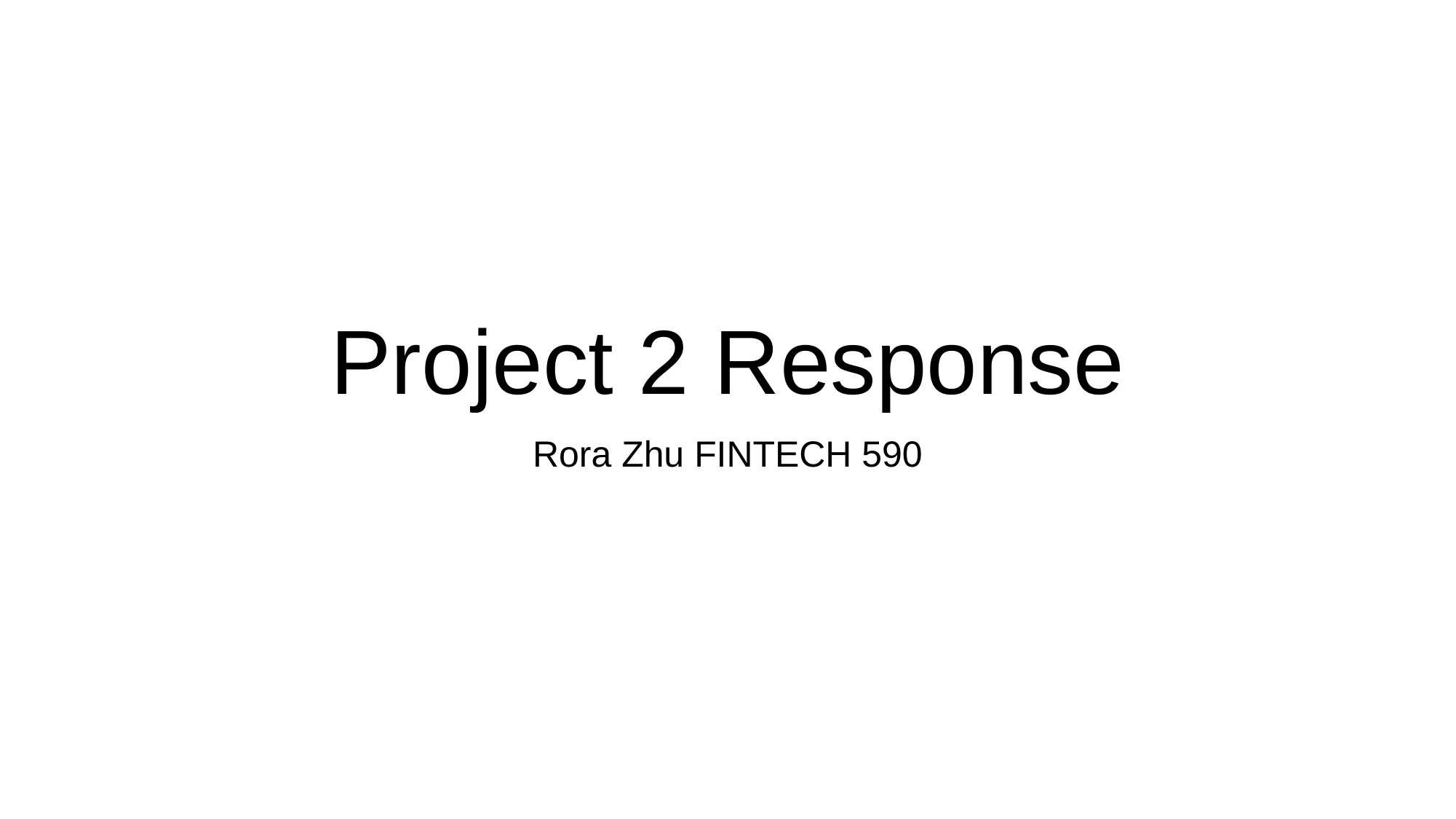

# Project 2 Response
Rora Zhu FINTECH 590